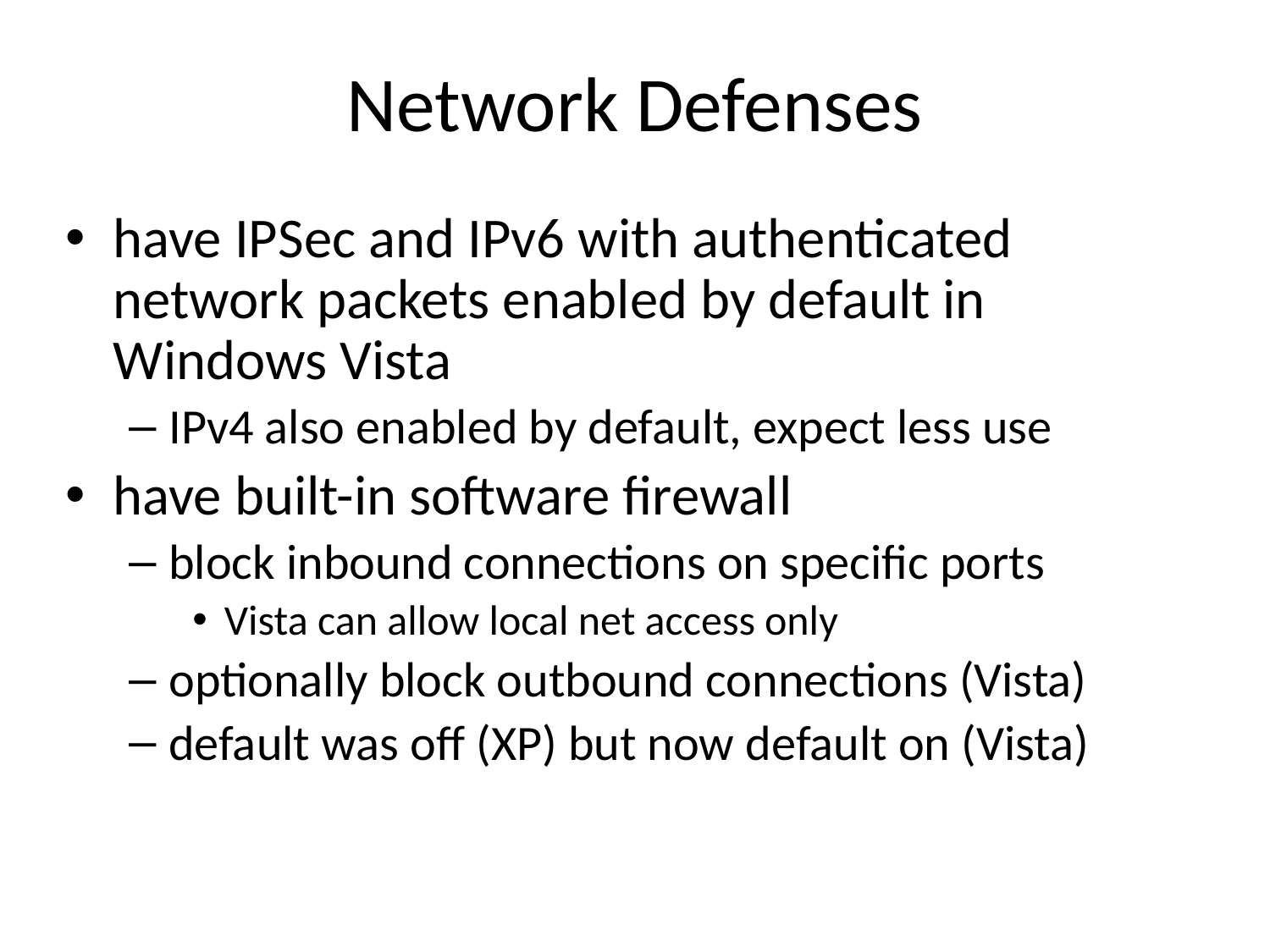

# Network Defenses
have IPSec and IPv6 with authenticated network packets enabled by default in Windows Vista
IPv4 also enabled by default, expect less use
have built-in software firewall
block inbound connections on specific ports
Vista can allow local net access only
optionally block outbound connections (Vista)
default was off (XP) but now default on (Vista)